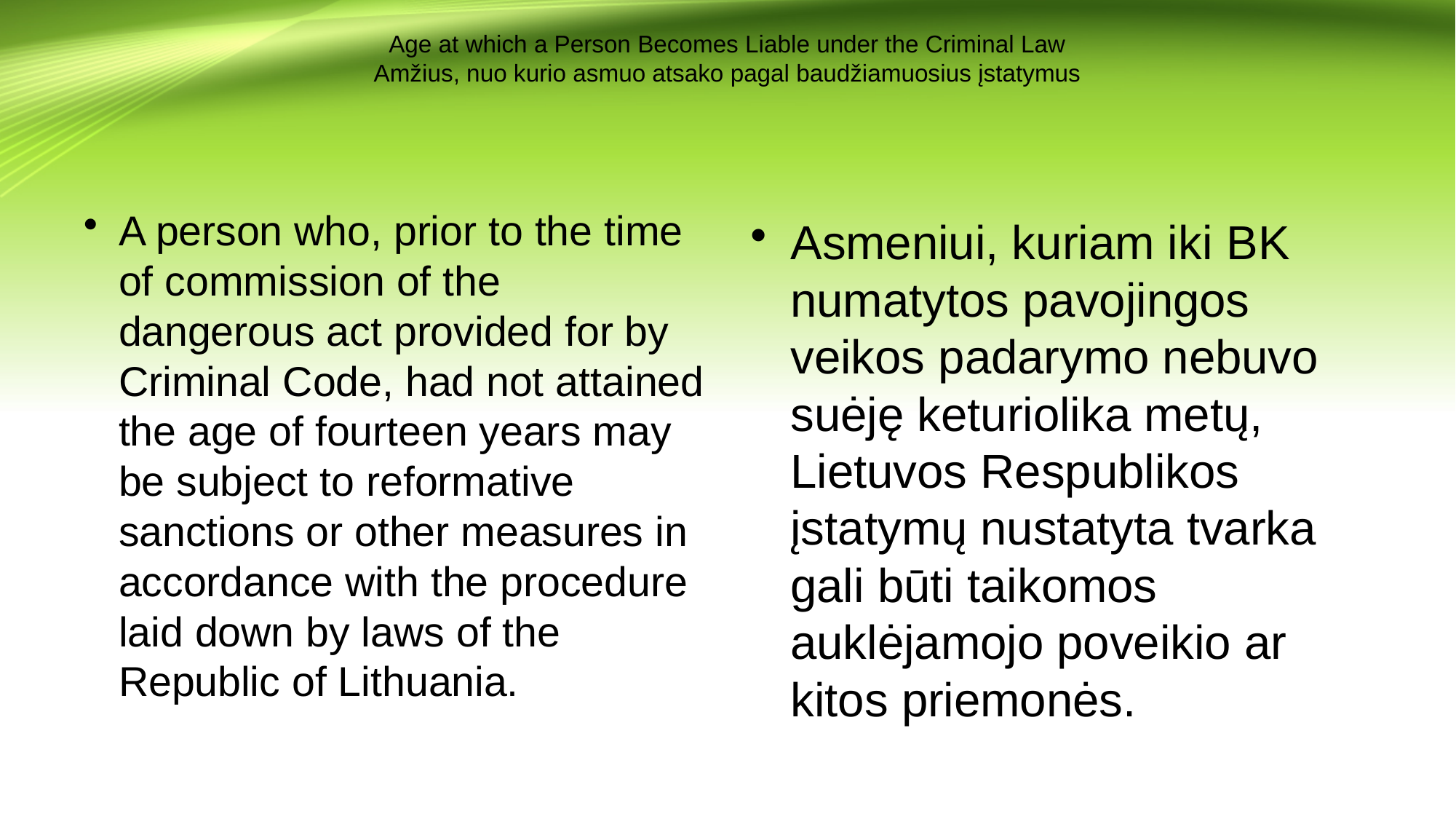

# Age at which a Person Becomes Liable under the Criminal Law Amžius, nuo kurio asmuo atsako pagal baudžiamuosius įstatymus

A person who, prior to the time of commission of the dangerous act provided for by Criminal Code, had not attained the age of fourteen years may be subject to reformative sanctions or other measures in accordance with the procedure laid down by laws of the Republic of Lithuania.

Asmeniui, kuriam iki BK numatytos pavojingos veikos padarymo nebuvo suėję keturiolika metų, Lietuvos Respublikos įstatymų nustatyta tvarka gali būti taikomos auklėjamojo poveikio ar kitos priemonės.